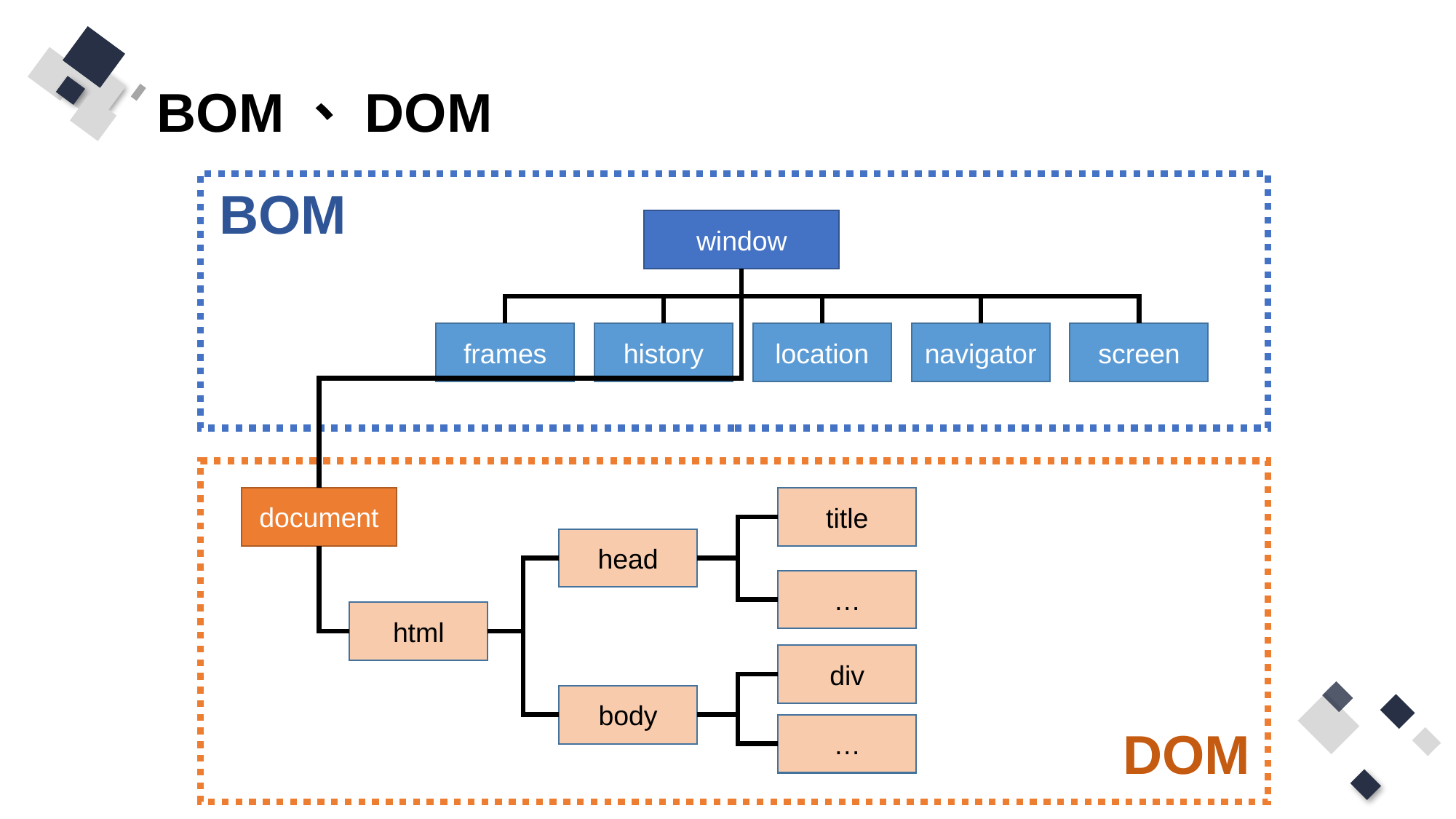

# BOM、DOM

BOM
window
frames
history
location
navigator
screen

document
title
head
…
html
div
body
…
DOM